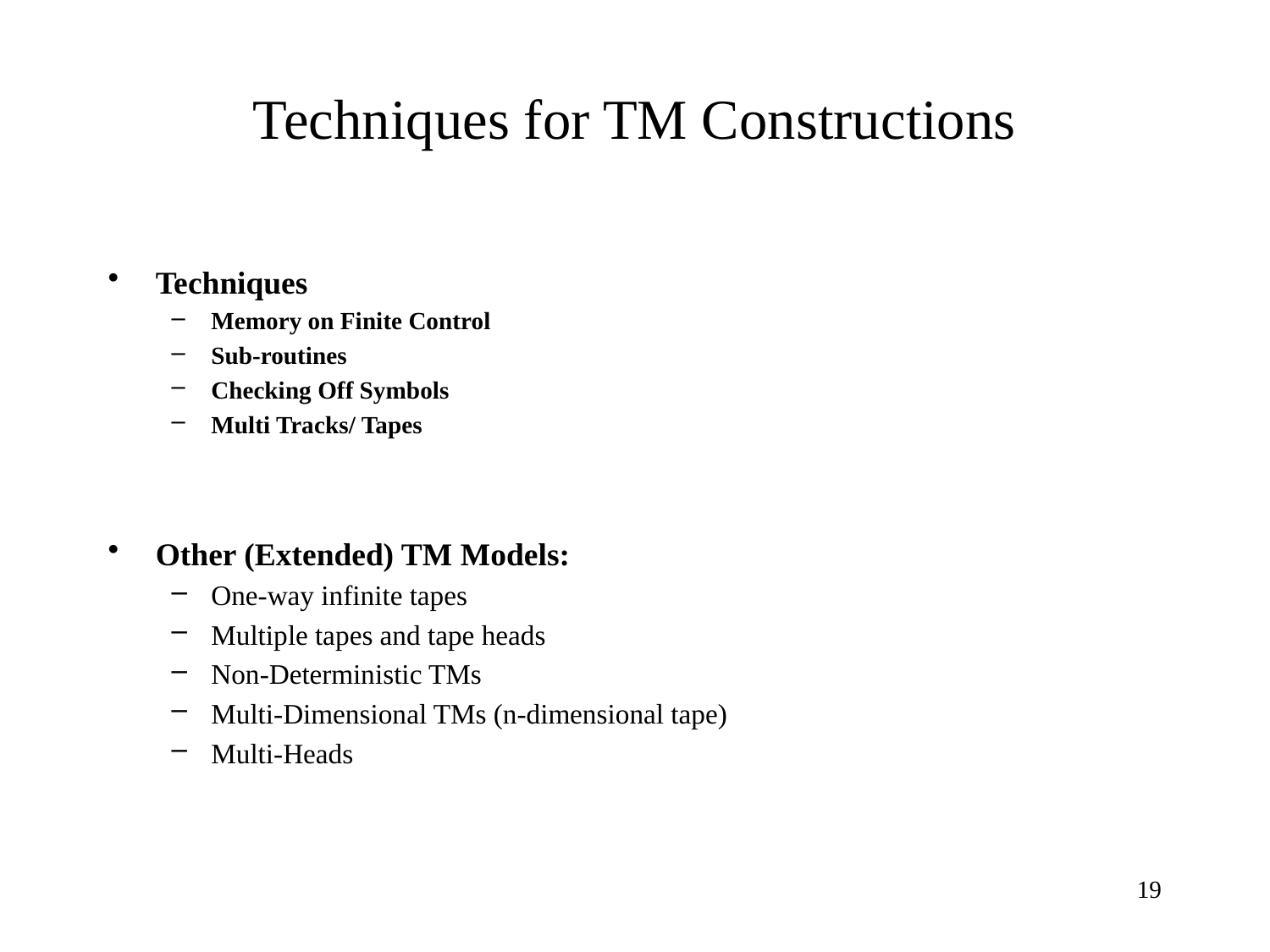

# Techniques for TM Constructions

Techniques
Memory on Finite Control
Sub-routines
Checking Off Symbols
Multi Tracks/ Tapes

Other (Extended) TM Models:
One-way infinite tapes
Multiple tapes and tape heads
Non-Deterministic TMs
Multi-Dimensional TMs (n-dimensional tape)
Multi-Heads

19